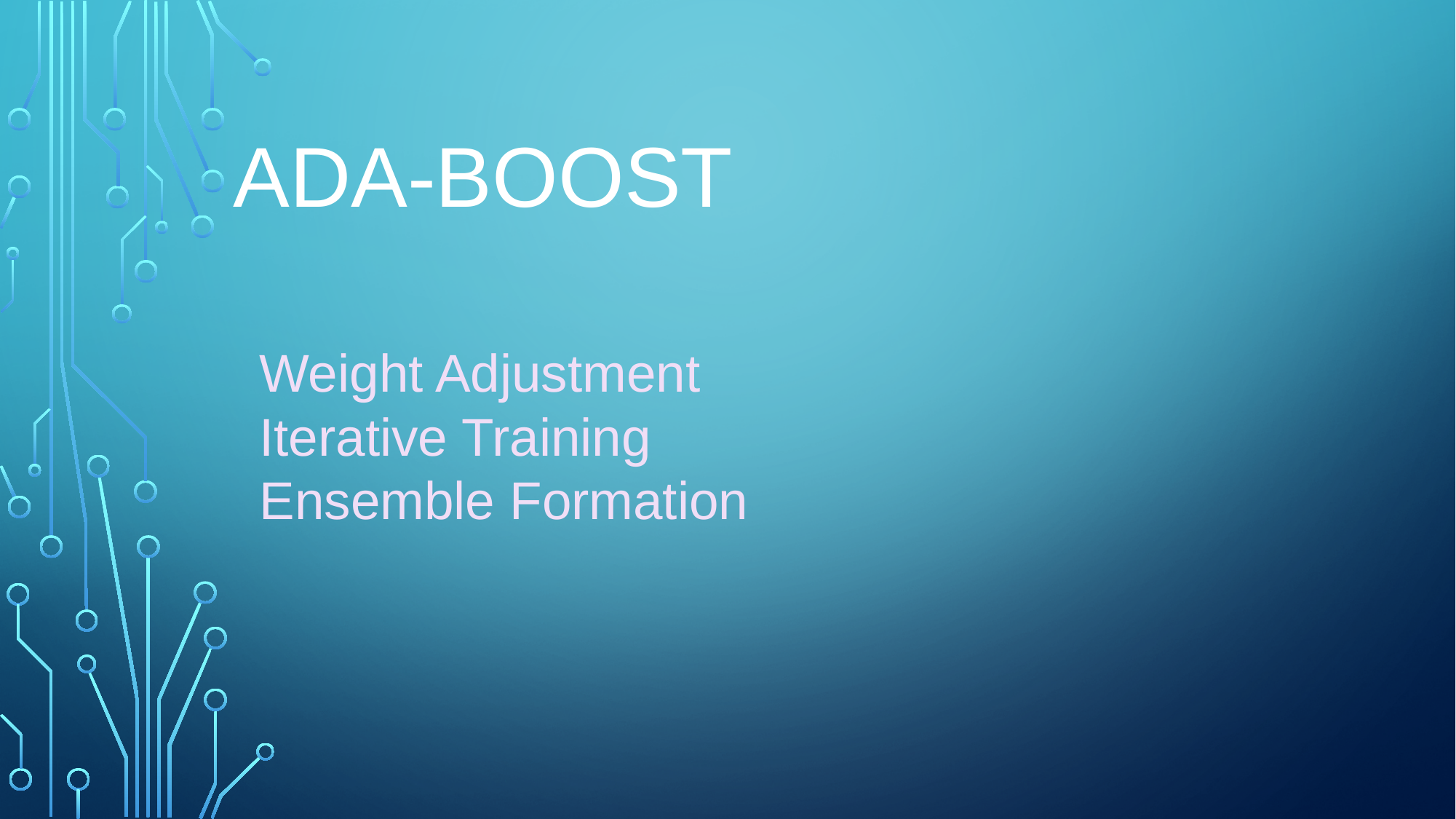

# ADA-Boost
Weight Adjustment
Iterative Training
Ensemble Formation